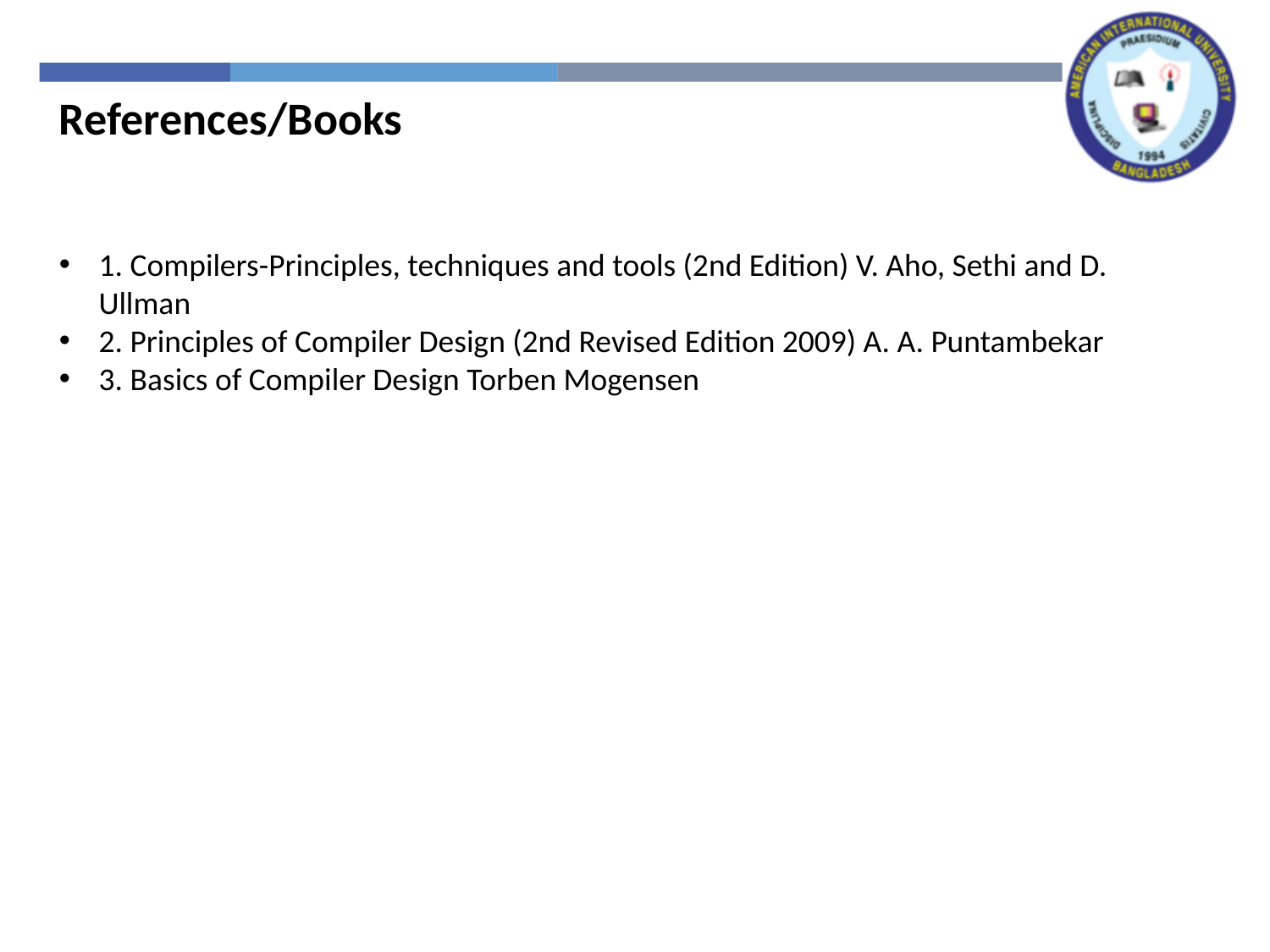

References/Books
1. Compilers-Principles, techniques and tools (2nd Edition) V. Aho, Sethi and D. Ullman
2. Principles of Compiler Design (2nd Revised Edition 2009) A. A. Puntambekar
3. Basics of Compiler Design Torben Mogensen